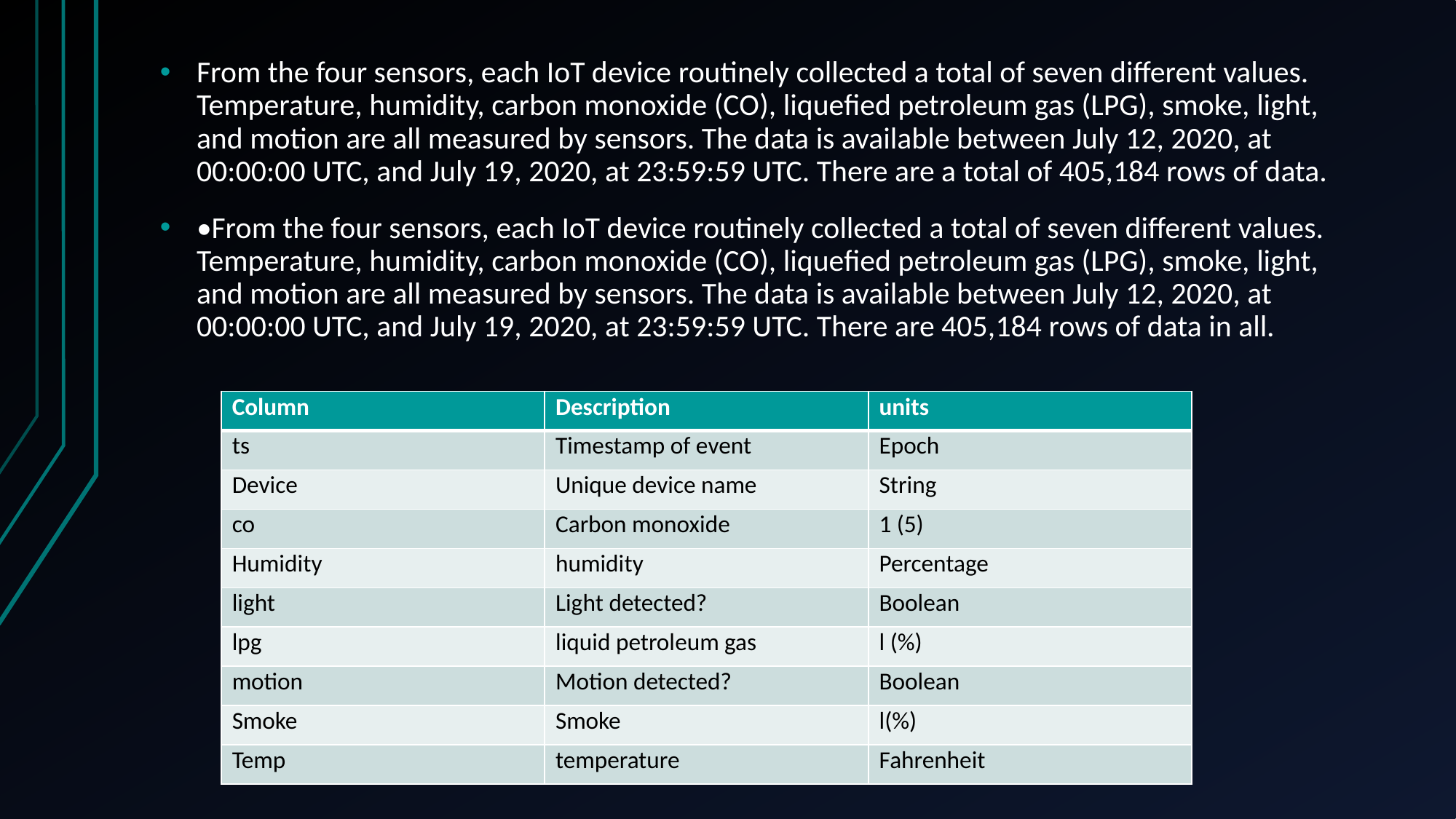

From the four sensors, each IoT device routinely collected a total of seven different values. Temperature, humidity, carbon monoxide (CO), liquefied petroleum gas (LPG), smoke, light, and motion are all measured by sensors. The data is available between July 12, 2020, at 00:00:00 UTC, and July 19, 2020, at 23:59:59 UTC. There are a total of 405,184 rows of data.
•From the four sensors, each IoT device routinely collected a total of seven different values. Temperature, humidity, carbon monoxide (CO), liquefied petroleum gas (LPG), smoke, light, and motion are all measured by sensors. The data is available between July 12, 2020, at 00:00:00 UTC, and July 19, 2020, at 23:59:59 UTC. There are 405,184 rows of data in all.
| Column | Description | units |
| --- | --- | --- |
| ts | Timestamp of event | Epoch |
| Device | Unique device name | String |
| co | Carbon monoxide | 1 (5) |
| Humidity | humidity | Percentage |
| light | Light detected? | Boolean |
| lpg | liquid petroleum gas | l (%) |
| motion | Motion detected? | Boolean |
| Smoke | Smoke | l(%) |
| Temp | temperature | Fahrenheit |